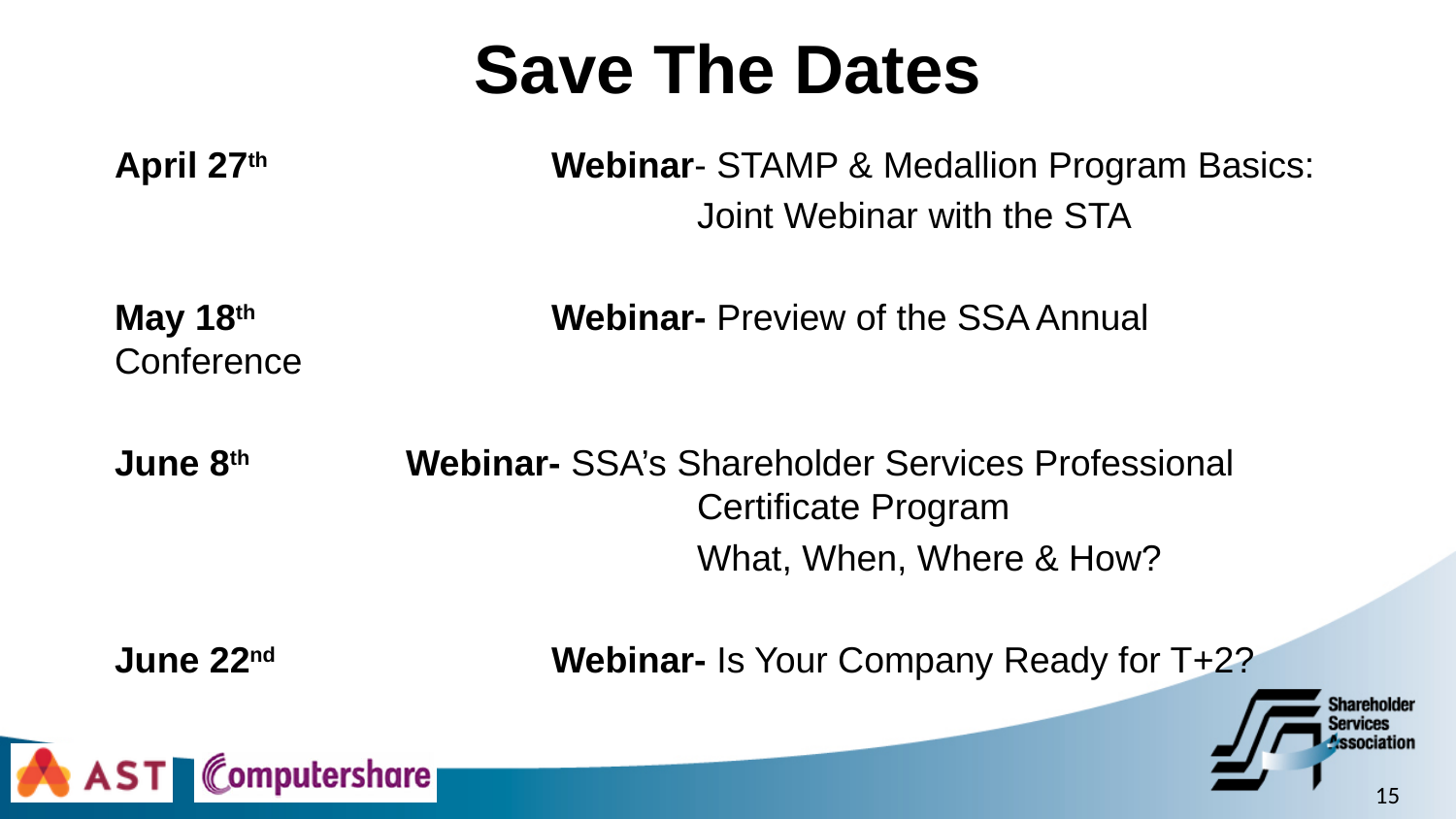

# Save The Dates
April 27th  		Webinar- STAMP & Medallion Program Basics:
				Joint Webinar with the STA

May 18th  		Webinar- Preview of the SSA Annual Conference

June 8th 		Webinar- SSA’s Shareholder Services Professional 					Certificate Program
				What, When, Where & How?

June 22nd   		Webinar- Is Your Company Ready for T+2?